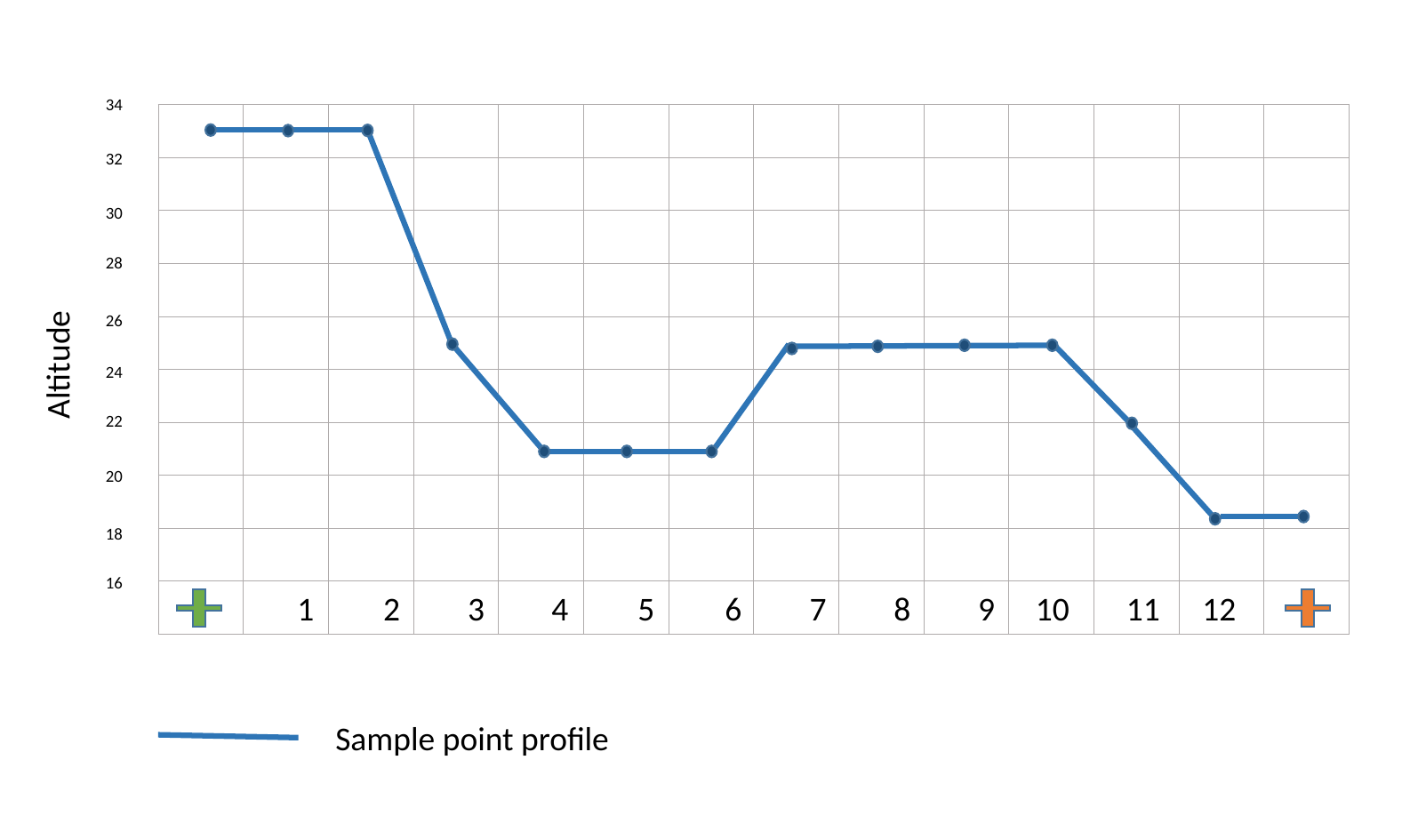

34
32
30
28
26
Altitude
24
22
20
18
16
|  |  |  |  |  |  |  |  |  |  |  |  |  |  |
| --- | --- | --- | --- | --- | --- | --- | --- | --- | --- | --- | --- | --- | --- |
|  |  |  |  |  |  |  |  |  |  |  |  |  |  |
|  |  |  |  |  |  |  |  |  |  |  |  |  |  |
|  |  |  |  |  |  |  |  |  |  |  |  |  |  |
|  |  |  |  |  |  |  |  |  |  |  |  |  |  |
|  |  |  |  |  |  |  |  |  |  |  |  |  |  |
|  |  |  |  |  |  |  |  |  |  |  |  |  |  |
|  |  |  |  |  |  |  |  |  |  |  |  |  |  |
|  |  |  |  |  |  |  |  |  |  |  |  |  |  |
|  |  |  |  |  |  |  |  |  |  |  |  |  |  |

10

1
2
3
4
5
6
7
8
9
11
12

Sample point profile